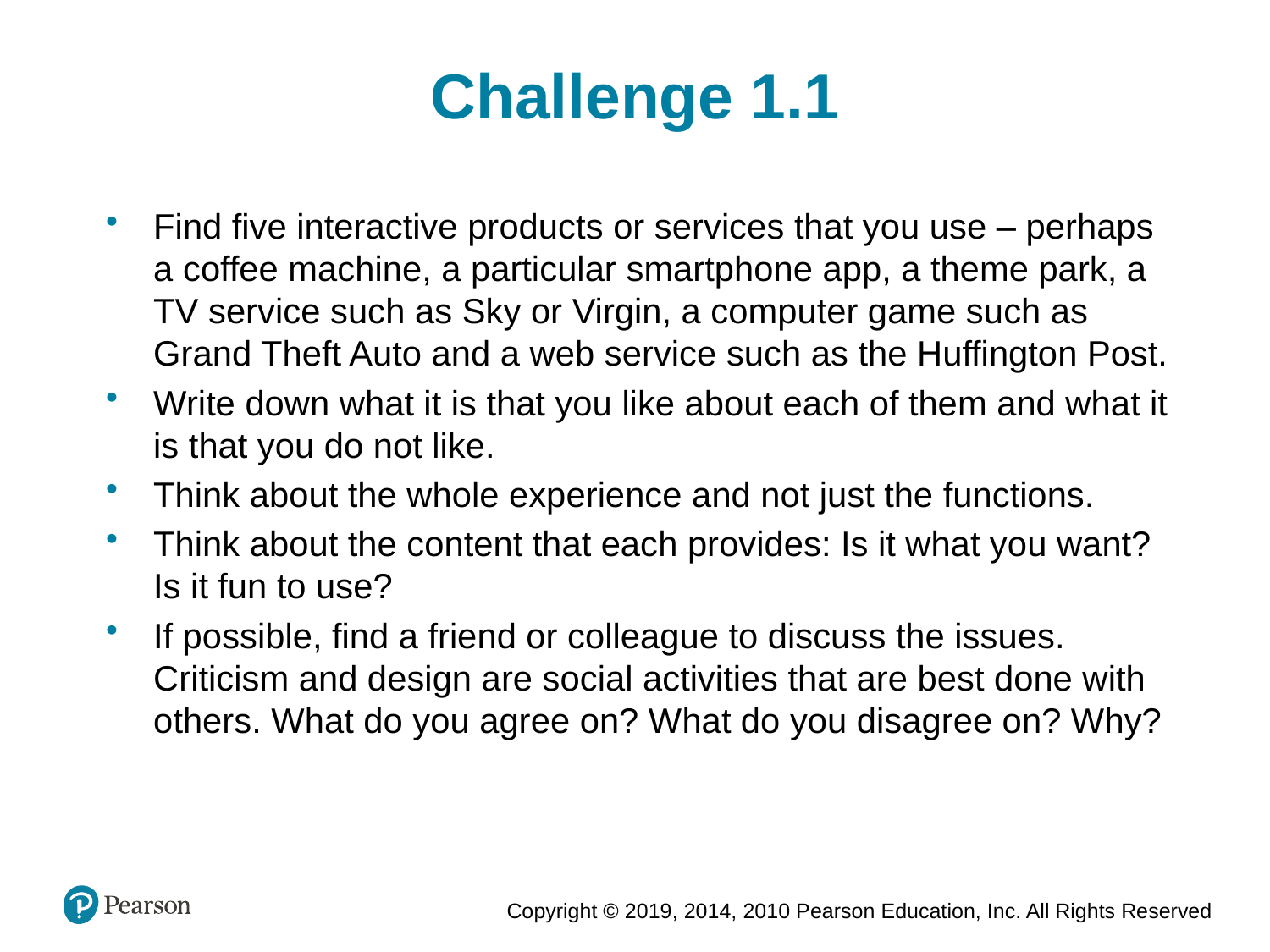

Challenge 1.1
Find five interactive products or services that you use – perhaps a coffee machine, a particular smartphone app, a theme park, a TV service such as Sky or Virgin, a computer game such as Grand Theft Auto and a web service such as the Huffington Post.
Write down what it is that you like about each of them and what it is that you do not like.
Think about the whole experience and not just the functions.
Think about the content that each provides: Is it what you want? Is it fun to use?
If possible, find a friend or colleague to discuss the issues. Criticism and design are social activities that are best done with others. What do you agree on? What do you disagree on? Why?